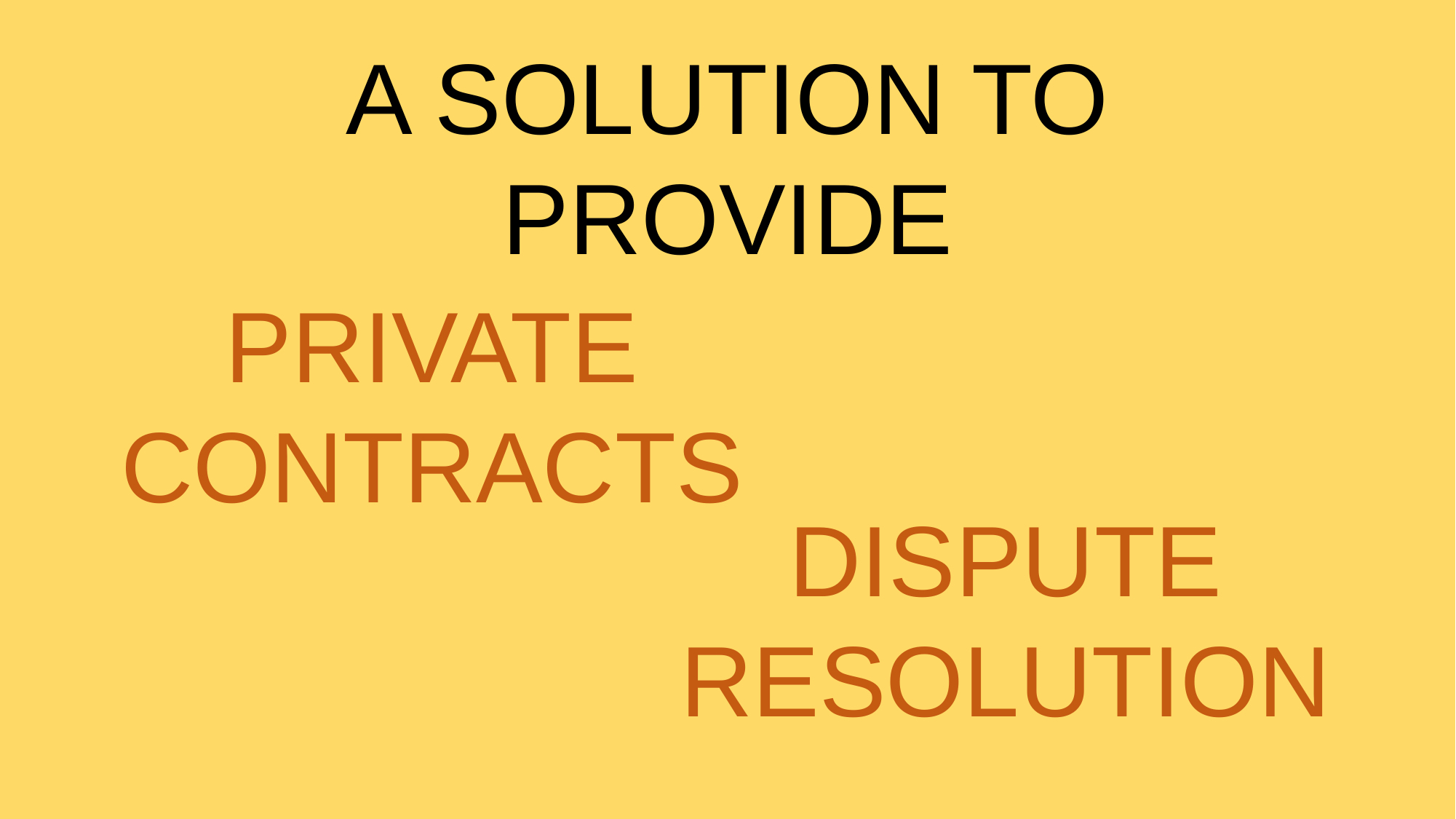

A SOLUTION TO PROVIDE
PRIVATE CONTRACTS
DISPUTE RESOLUTION